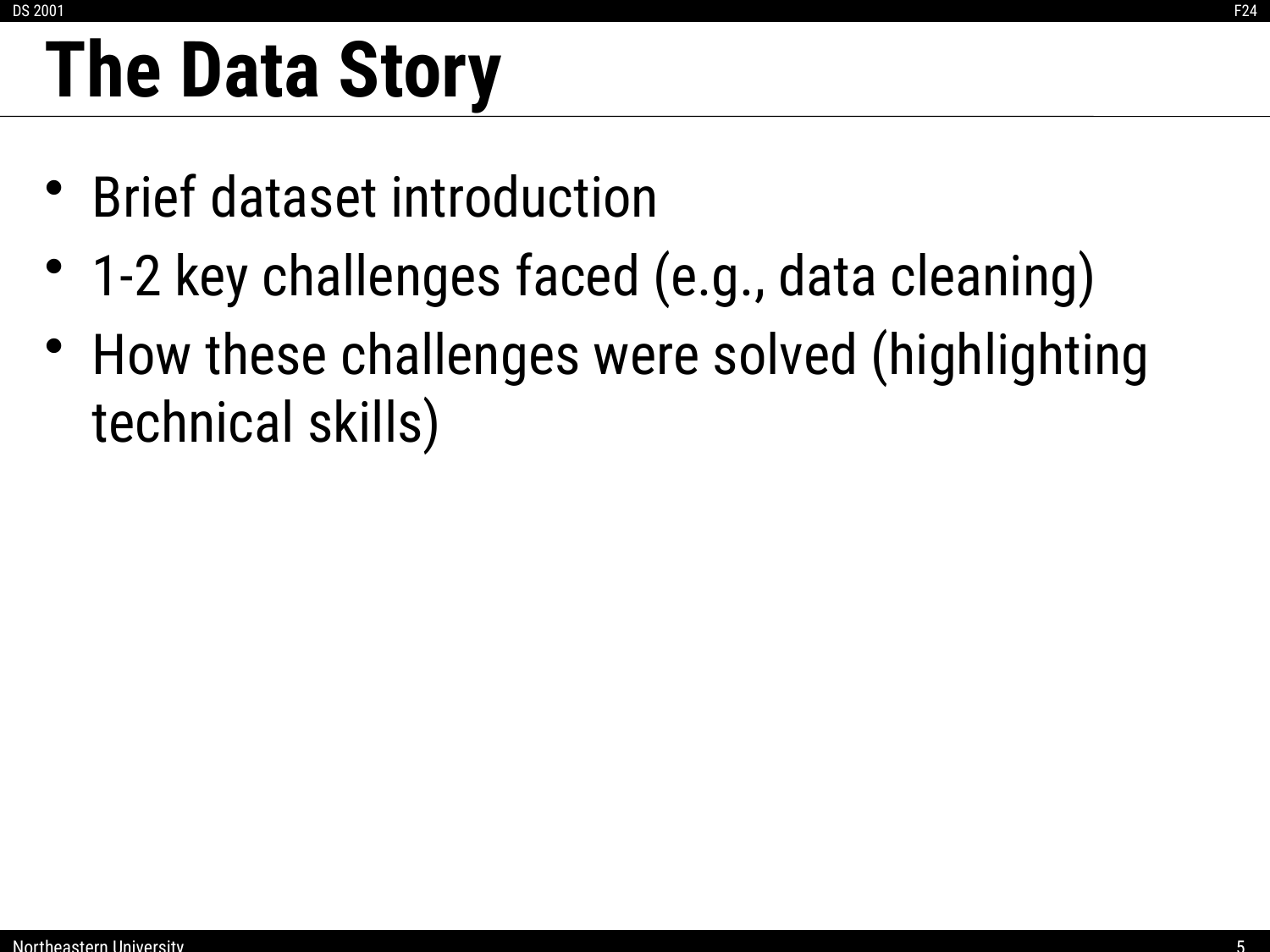

# The Data Story
Brief dataset introduction
1-2 key challenges faced (e.g., data cleaning)
How these challenges were solved (highlighting technical skills)